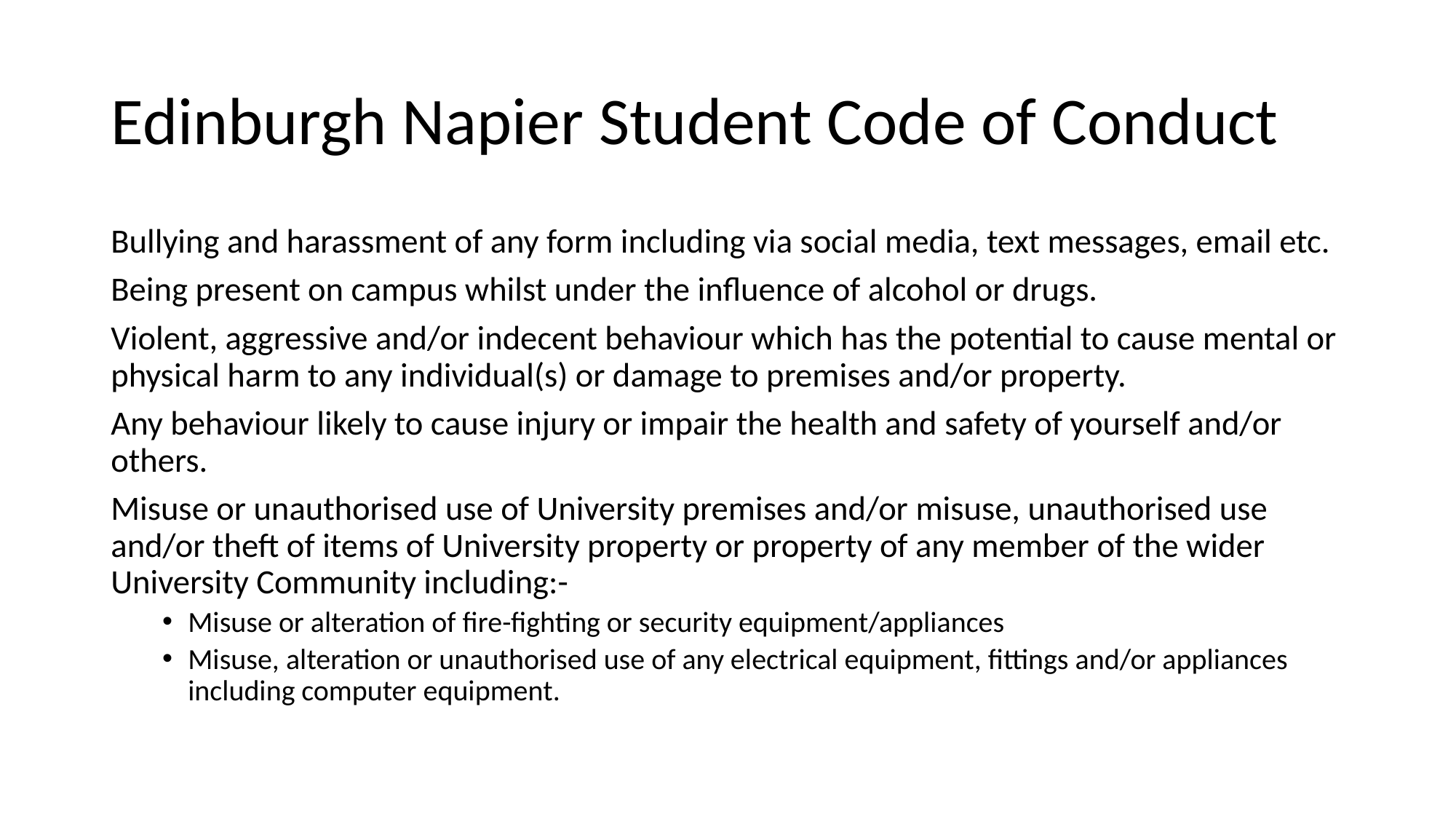

# Edinburgh Napier Student Code of Conduct
Bullying and harassment of any form including via social media, text messages, email etc.
Being present on campus whilst under the influence of alcohol or drugs.
Violent, aggressive and/or indecent behaviour which has the potential to cause mental or physical harm to any individual(s) or damage to premises and/or property.
Any behaviour likely to cause injury or impair the health and safety of yourself and/or others.
Misuse or unauthorised use of University premises and/or misuse, unauthorised use and/or theft of items of University property or property of any member of the wider University Community including:-
Misuse or alteration of fire-fighting or security equipment/appliances
Misuse, alteration or unauthorised use of any electrical equipment, fittings and/or appliances including computer equipment.